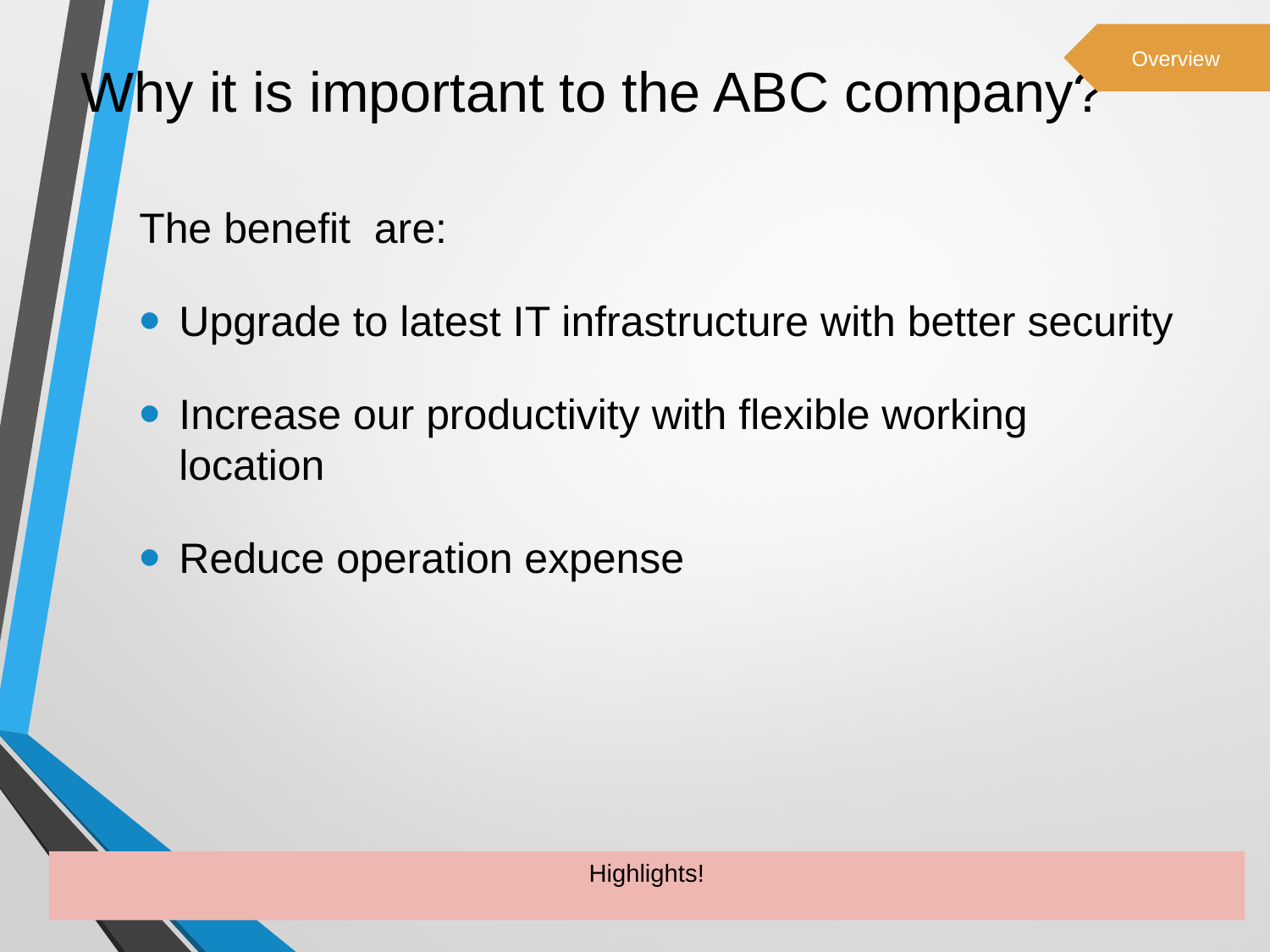

# Why it is important to the ABC company?

Overview
The benefit  are:
Upgrade to latest IT infrastructure with better security
Increase our productivity with flexible working location
Reduce operation expense

4
Highlights!